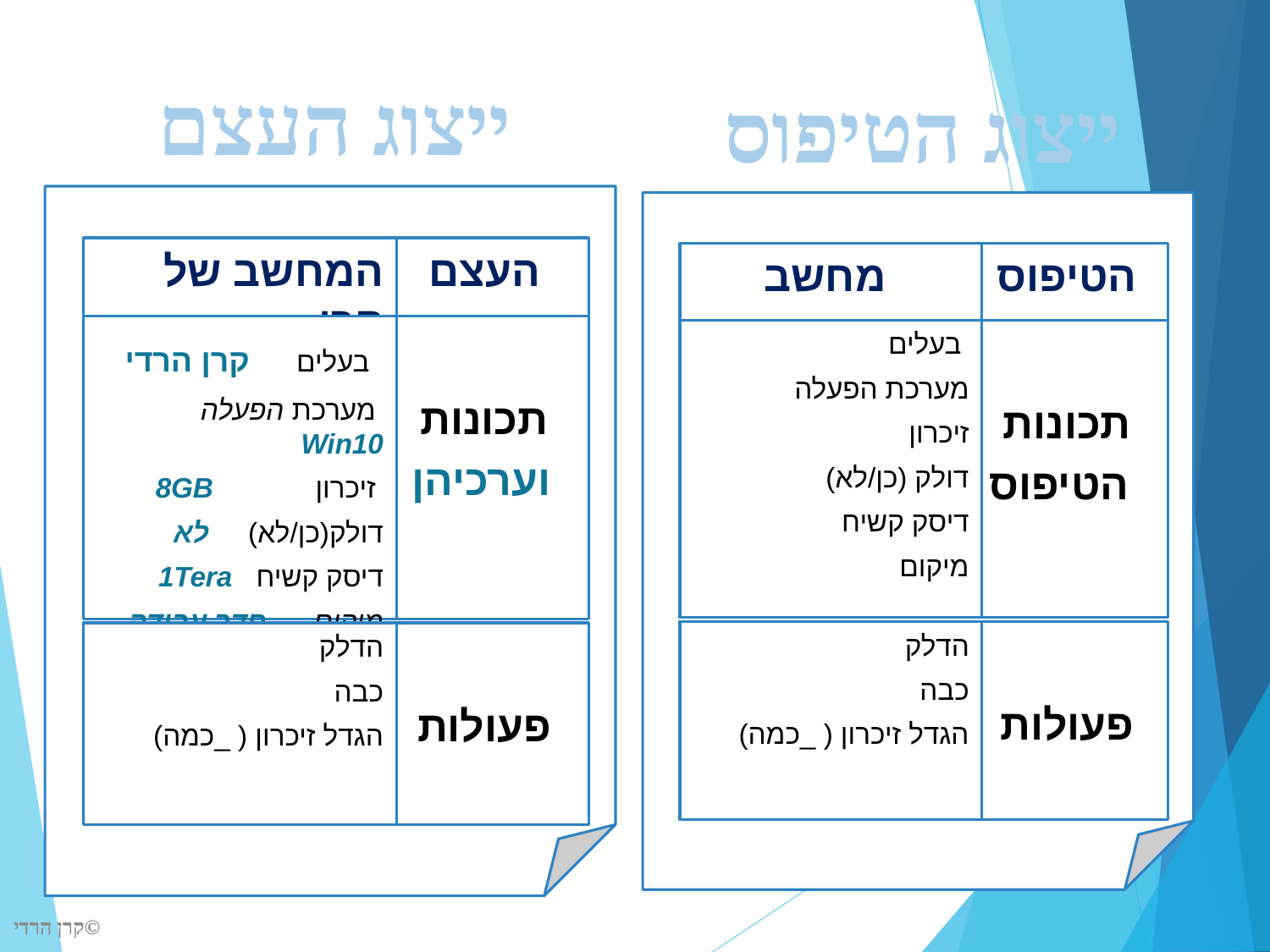

ייצוג העצם
ייצוג הטיפוס

המחשב של קרן

העצם
 בעלים      קרן הרדי
 מערכת הפעלה    Win10
 זיכרון             8GB
דולק(כן/לא)     לא
דיסק קשיח   1Tera
מיקום    	  חדר עבודה

תכונות
  וערכיהן
הדלק
כבה
הגדל זיכרון ( _כמה)

פעולות

 מחשב
הטיפוס
 בעלים
מערכת הפעלה
זיכרון
דולק (כן/לא)
דיסק קשיח
מיקום

תכונות
  הטיפוס
הדלק
כבה
הגדל זיכרון ( _כמה)

פעולות
©קרן הרדי